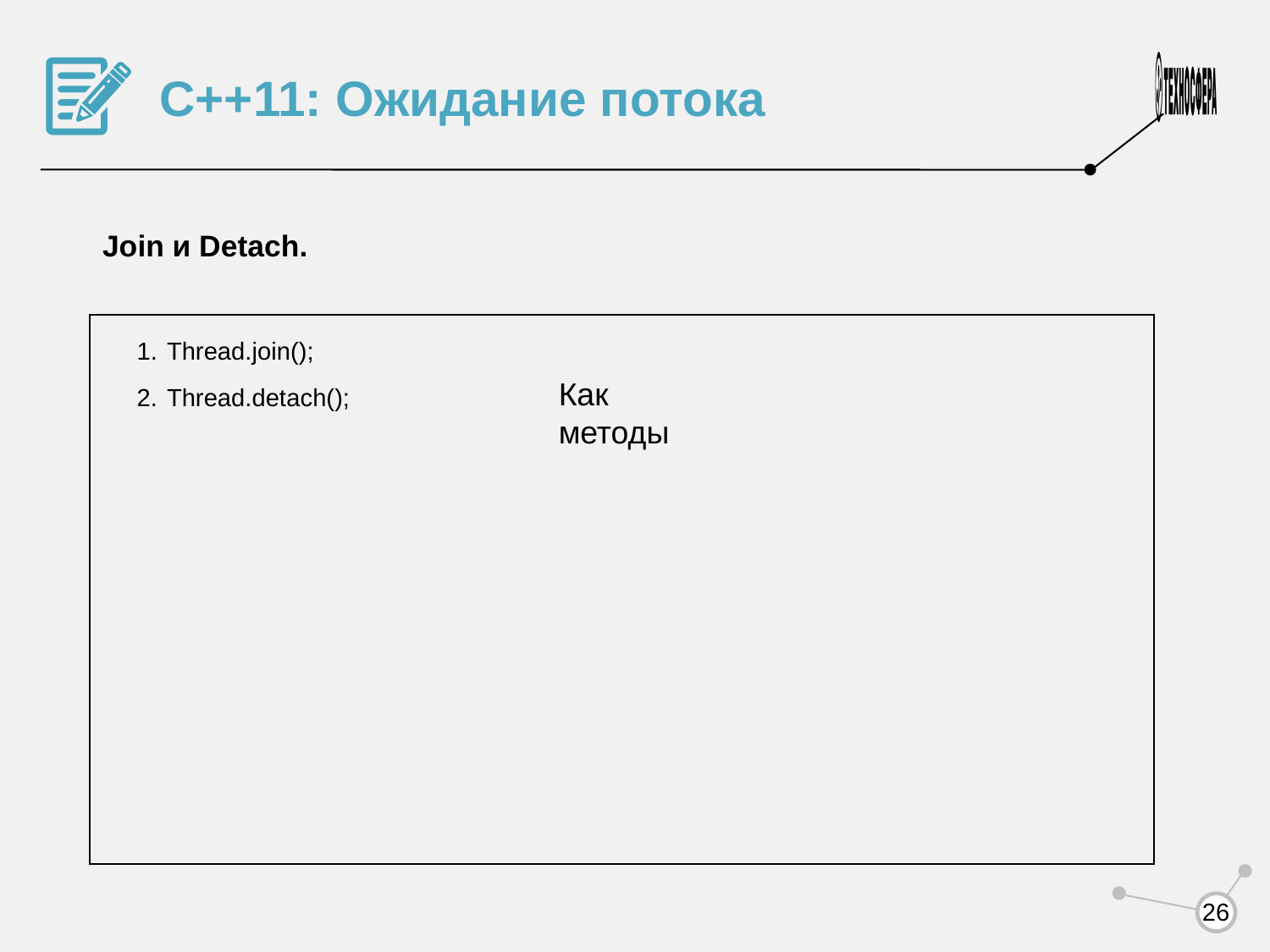

С++11: Ожидание потока
Join и Detach.
Thread.join();

Thread.detach();
Как методы
26